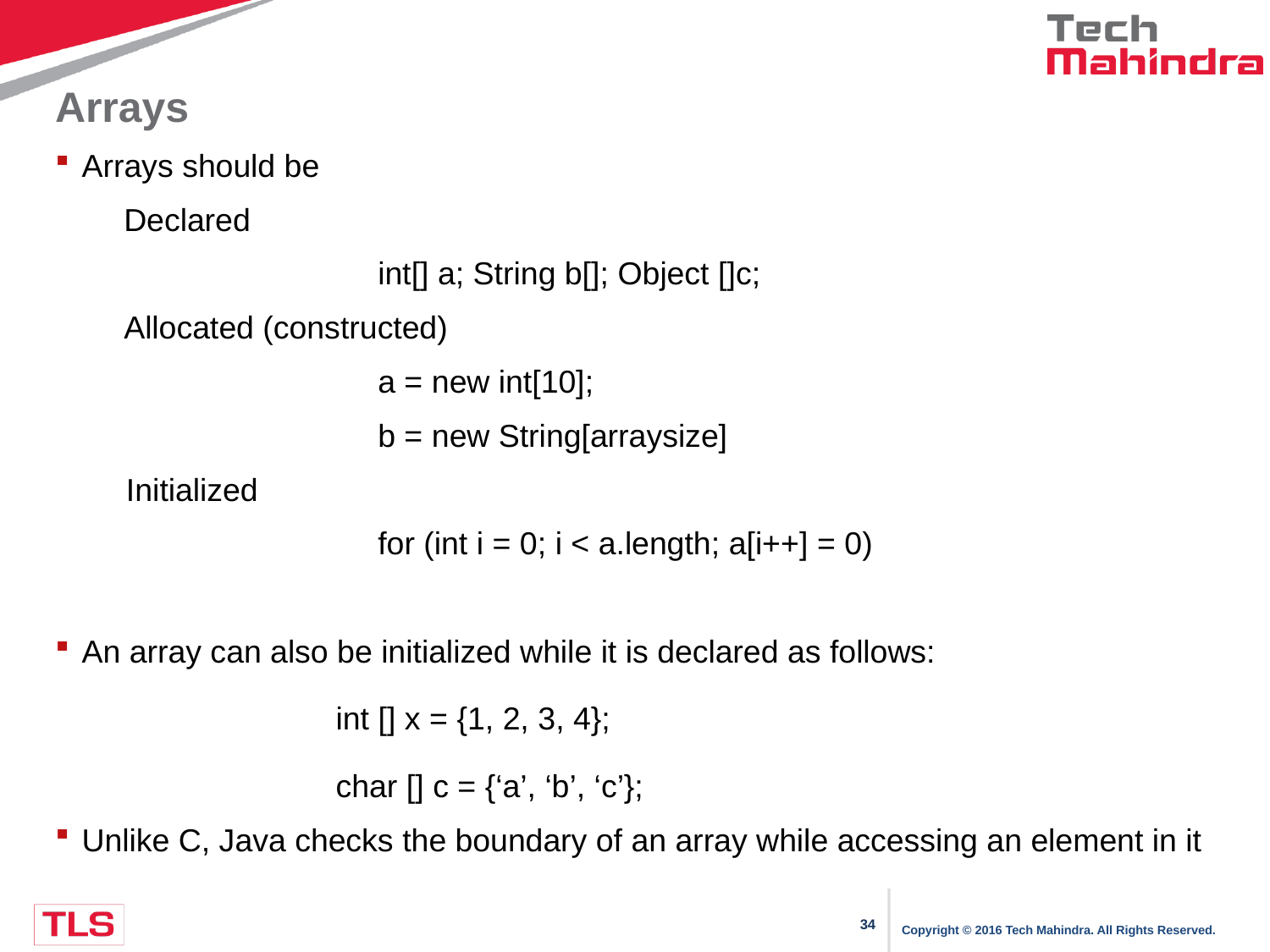

# Arrays
Arrays should be
	Declared
			int[] a; String b[]; Object []c;
	Allocated (constructed)
			a = new int[10];
                       	b = new String[arraysize]
        Initialized
			for (int i = 0; i < a.length; a[i++] = 0)

An array can also be initialized while it is declared as follows:
			int [] x = {1, 2, 3, 4};
			char [] c = {‘a’, ‘b’, ‘c’};
Unlike C, Java checks the boundary of an array while accessing an element in it
Copyright © 2016 Tech Mahindra. All Rights Reserved.